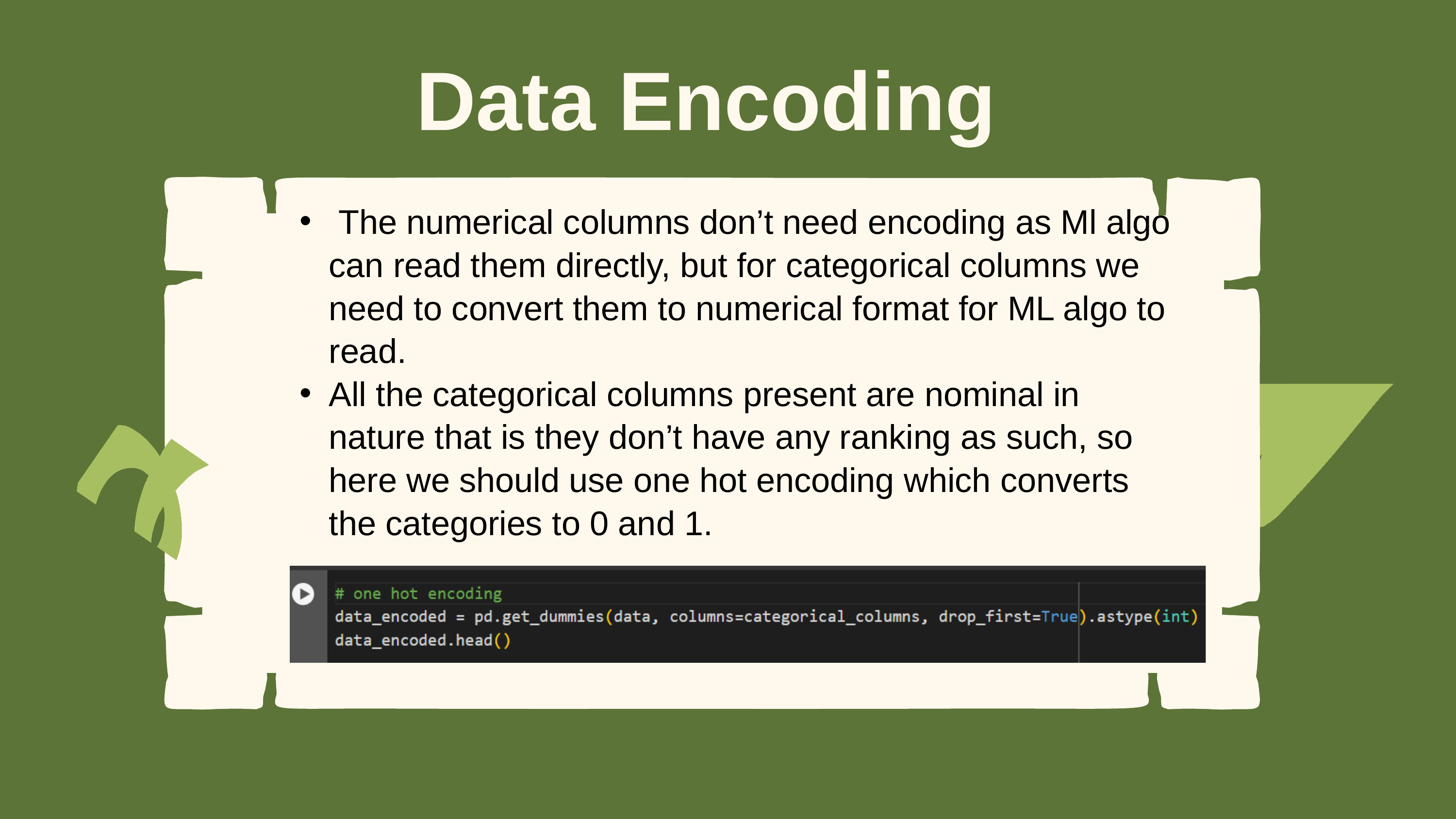

Data Encoding

 The numerical columns don’t need encoding as Ml algo can read them directly, but for categorical columns we need to convert them to numerical format for ML algo to read.
All the categorical columns present are nominal in nature that is they don’t have any ranking as such, so here we should use one hot encoding which converts the categories to 0 and 1.